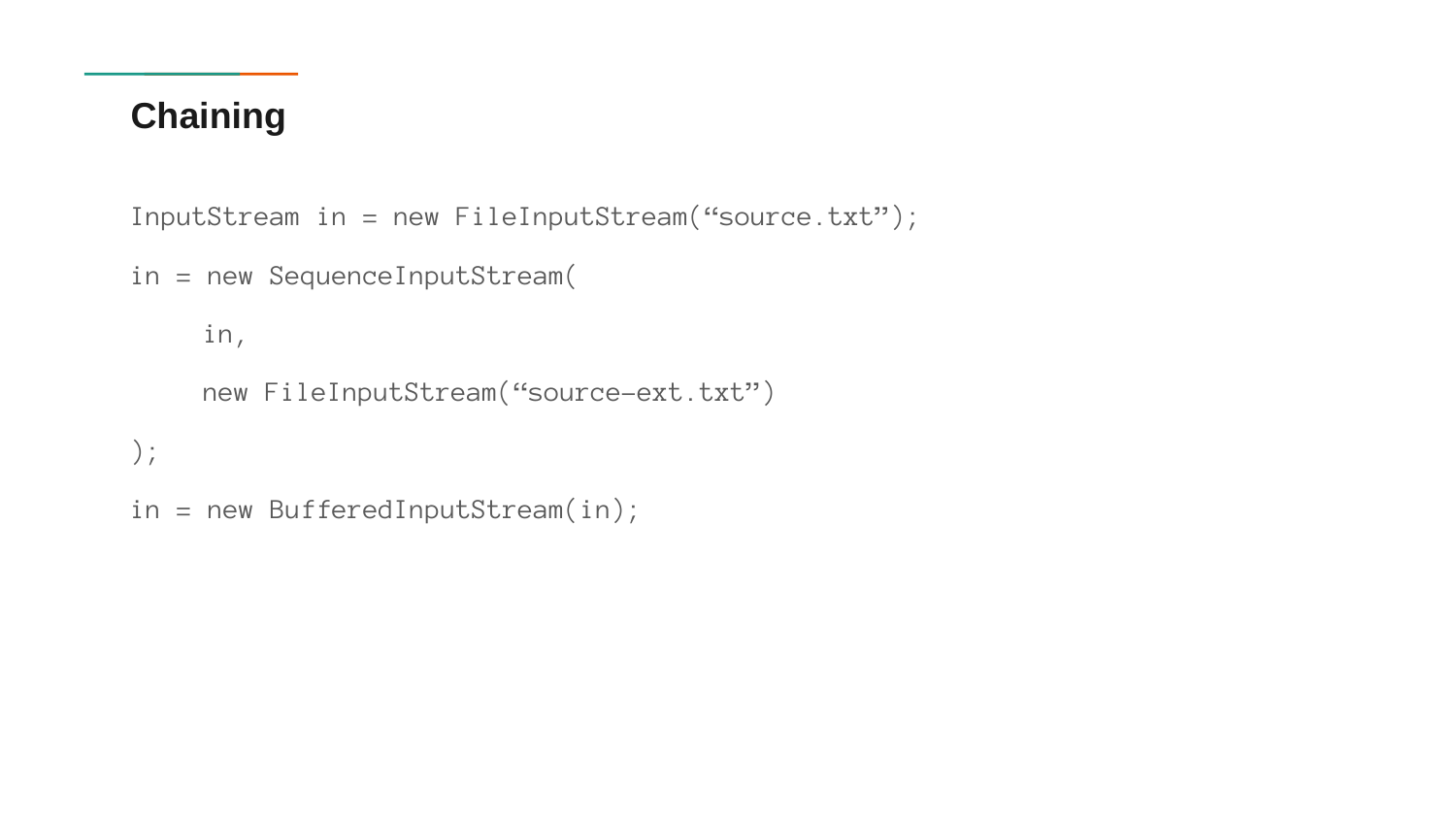

# Chaining
InputStream in = new FileInputStream(“source.txt”);
in = new SequenceInputStream(
in,
new FileInputStream(“source-ext.txt”)
);
in = new BufferedInputStream(in);